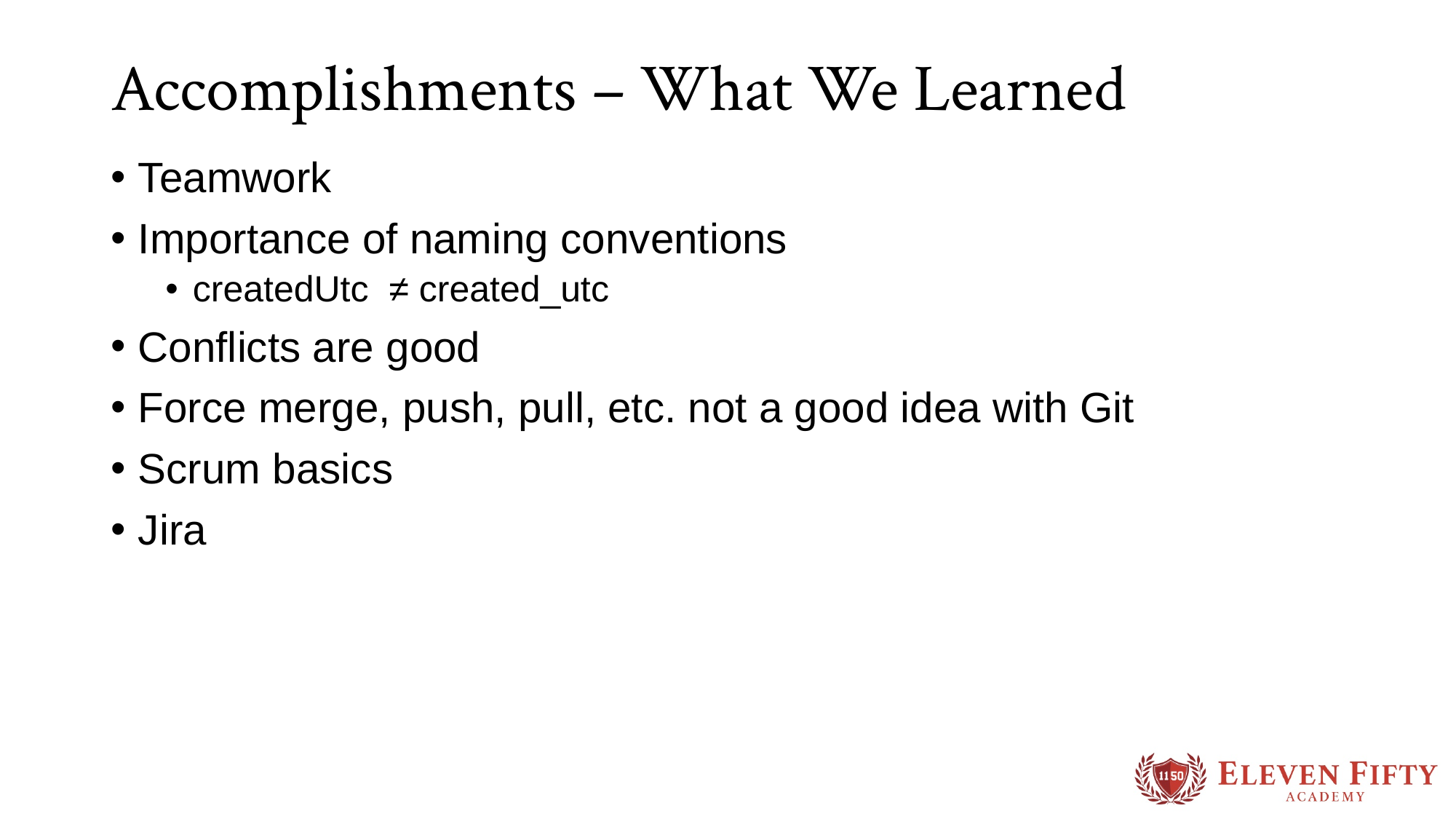

# Accomplishments – What We Learned
Teamwork
Importance of naming conventions
createdUtc  ≠ created_utc
Conflicts are good
Force merge, push, pull, etc. not a good idea with Git
Scrum basics
Jira